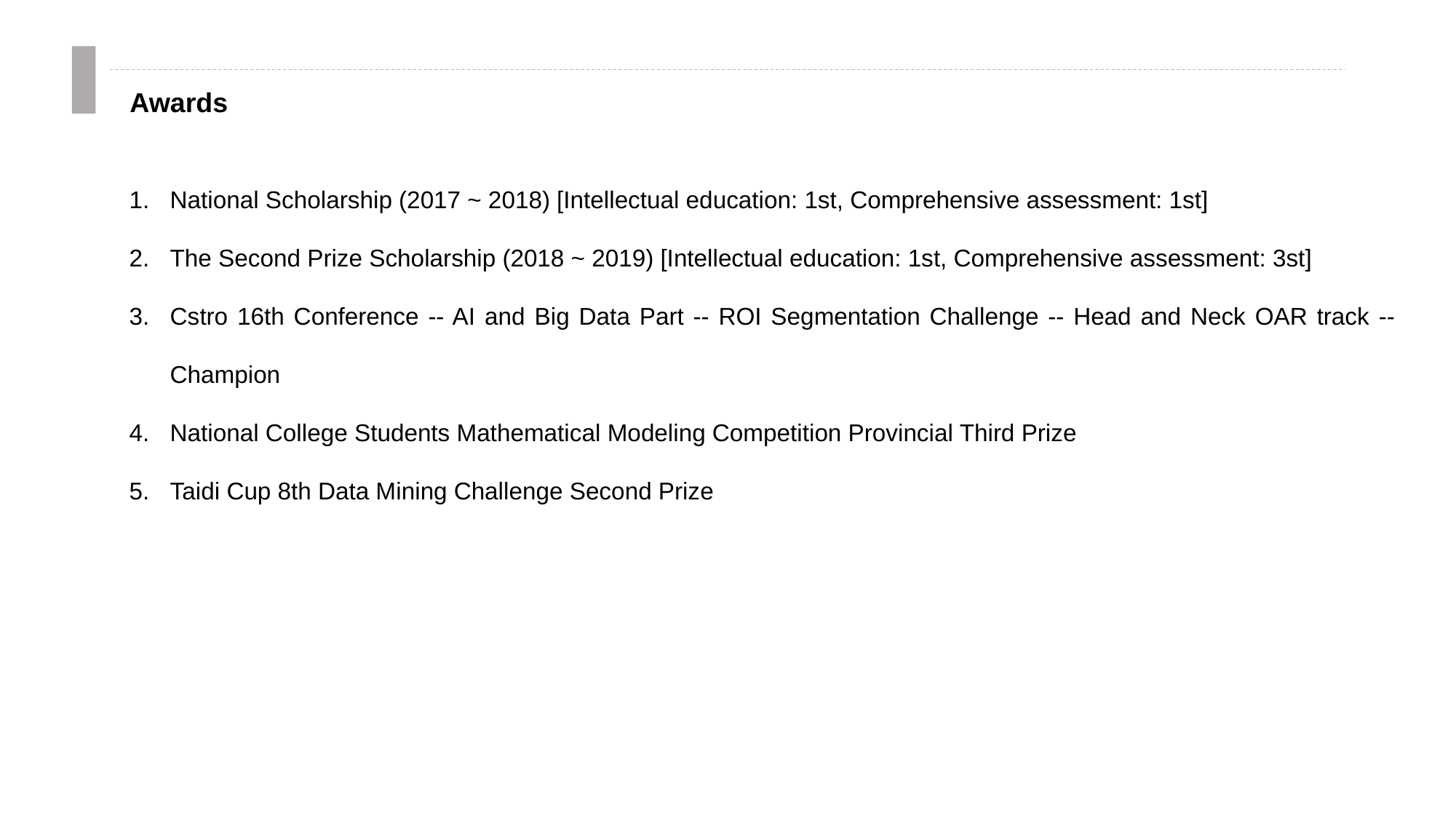

Awards
National Scholarship (2017 ~ 2018) [Intellectual education: 1st, Comprehensive assessment: 1st]
The Second Prize Scholarship (2018 ~ 2019) [Intellectual education: 1st, Comprehensive assessment: 3st]
Cstro 16th Conference -- AI and Big Data Part -- ROI Segmentation Challenge -- Head and Neck OAR track -- Champion
National College Students Mathematical Modeling Competition Provincial Third Prize
Taidi Cup 8th Data Mining Challenge Second Prize